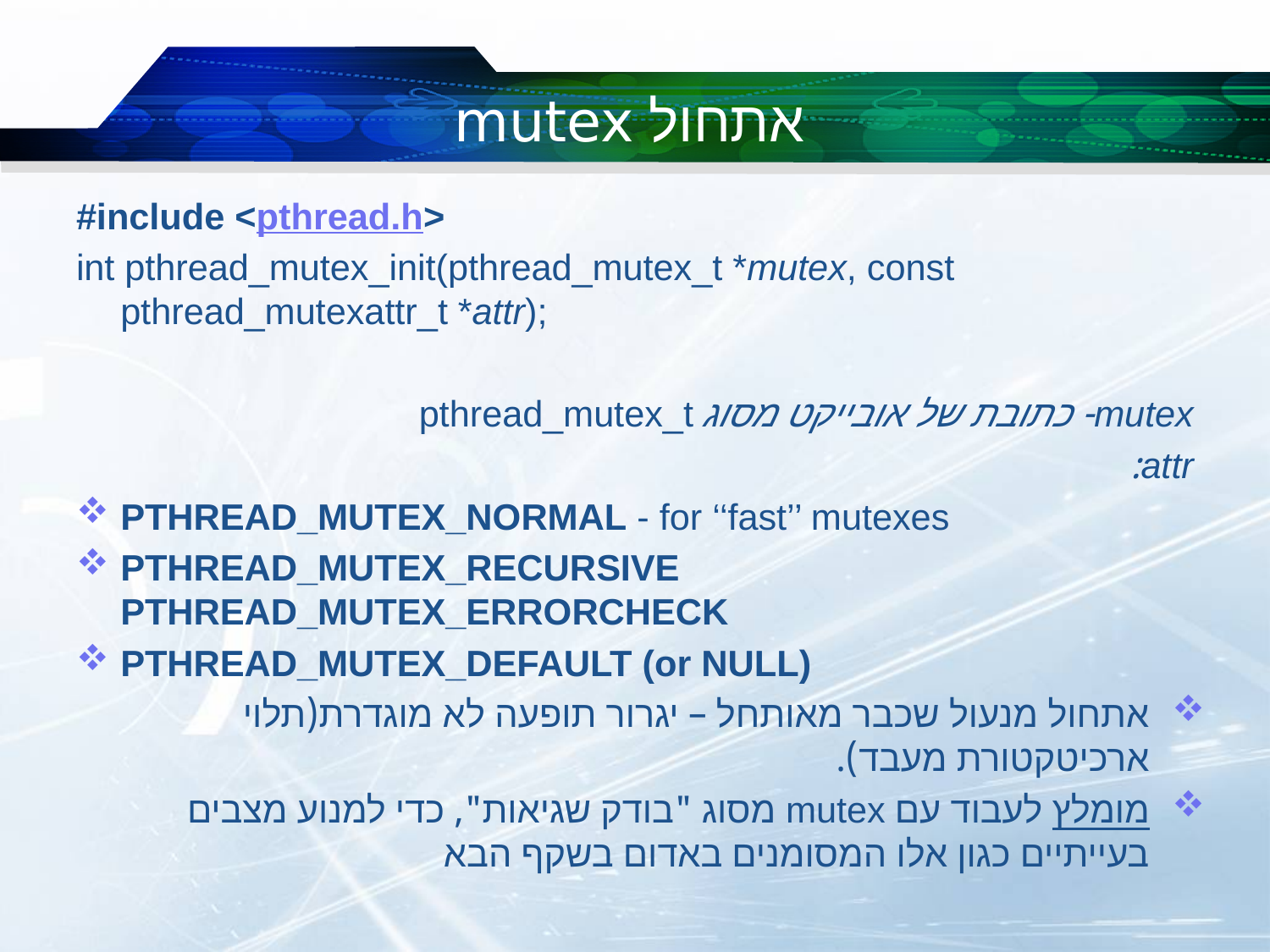

# אתחול mutex
#include <pthread.h>
int pthread_mutex_init(pthread_mutex_t *mutex, const pthread_mutexattr_t *attr);

mutex- כתובת של אובייקט מסוג pthread_mutex_t
attr:
PTHREAD_MUTEX_NORMAL - for ‘‘fast’’ mutexes
PTHREAD_MUTEX_RECURSIVE PTHREAD_MUTEX_ERRORCHECK
PTHREAD_MUTEX_DEFAULT (or NULL)
אתחול מנעול שכבר מאותחל – יגרור תופעה לא מוגדרת(תלוי ארכיטקטורת מעבד).
מומלץ לעבוד עם mutex מסוג "בודק שגיאות", כדי למנוע מצבים בעייתיים כגון אלו המסומנים באדום בשקף הבא